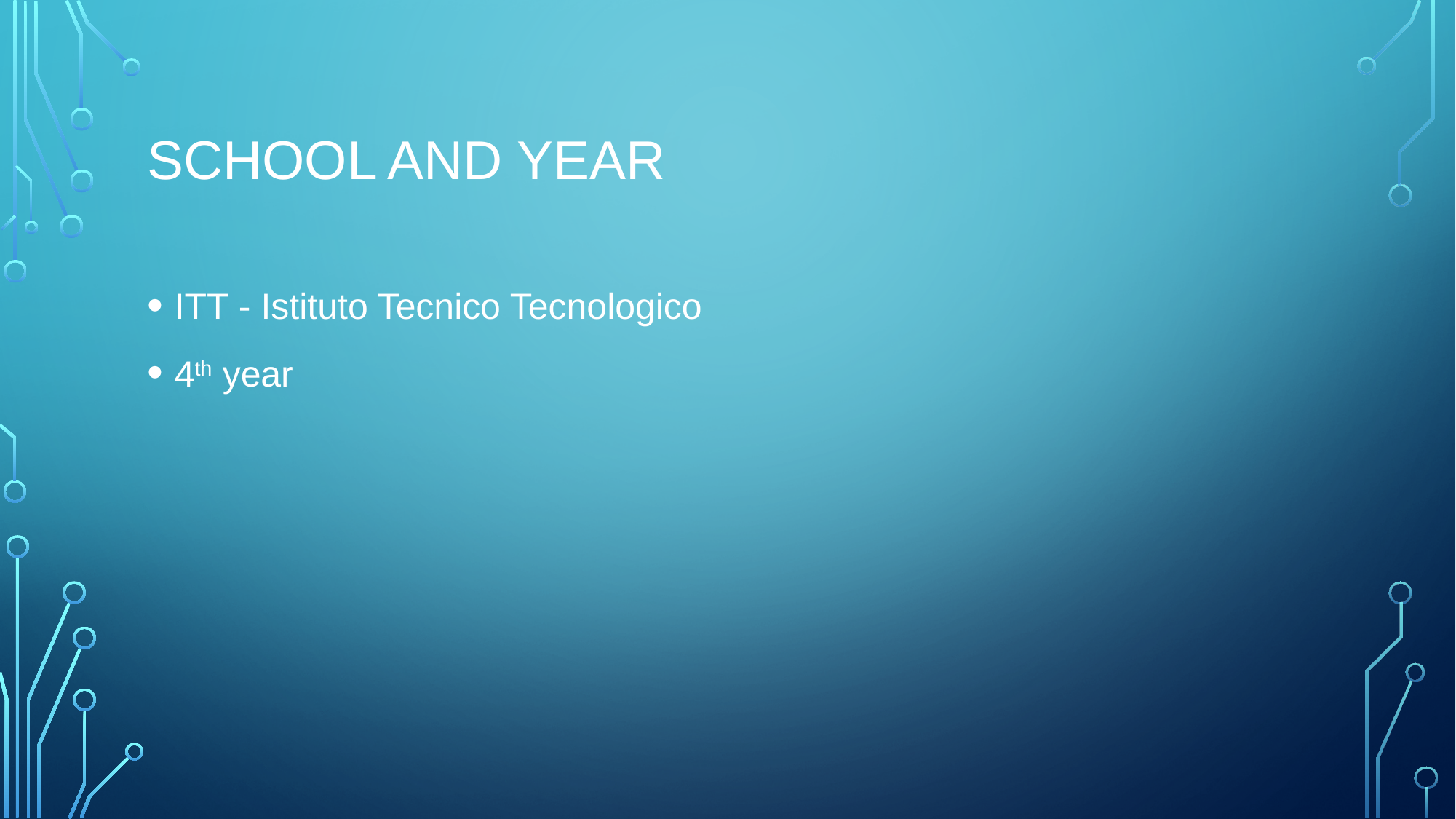

# School and year
ITT - Istituto Tecnico Tecnologico
4th year